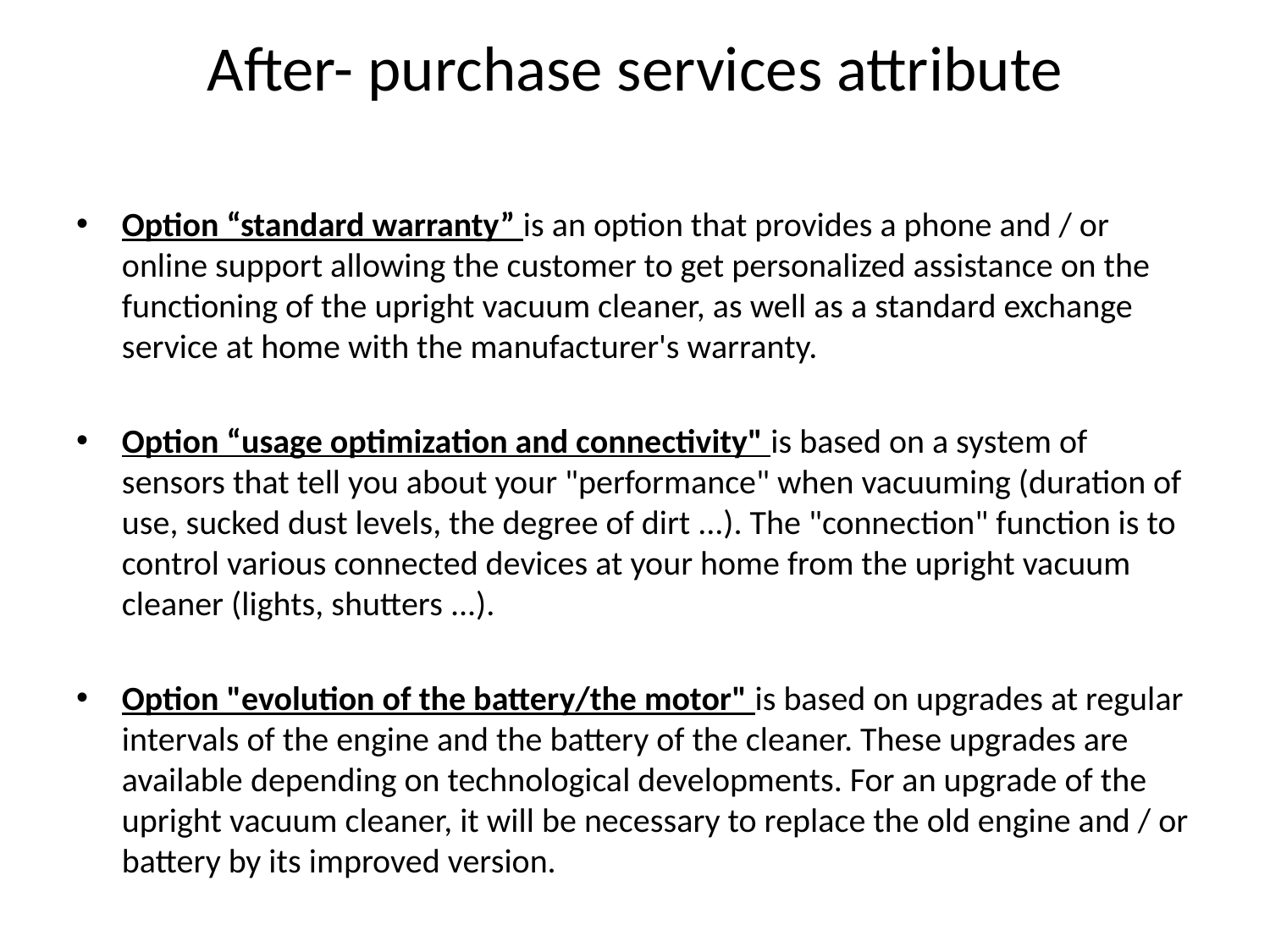

# After- purchase services attribute
Option “standard warranty” is an option that provides a phone and / or online support allowing the customer to get personalized assistance on the functioning of the upright vacuum cleaner, as well as a standard exchange service at home with the manufacturer's warranty.

Option “usage optimization and connectivity" is based on a system of sensors that tell you about your "performance" when vacuuming (duration of use, sucked dust levels, the degree of dirt ...). The "connection" function is to control various connected devices at your home from the upright vacuum cleaner (lights, shutters ...).

Option "evolution of the battery/the motor" is based on upgrades at regular intervals of the engine and the battery of the cleaner. These upgrades are available depending on technological developments. For an upgrade of the upright vacuum cleaner, it will be necessary to replace the old engine and / or battery by its improved version.